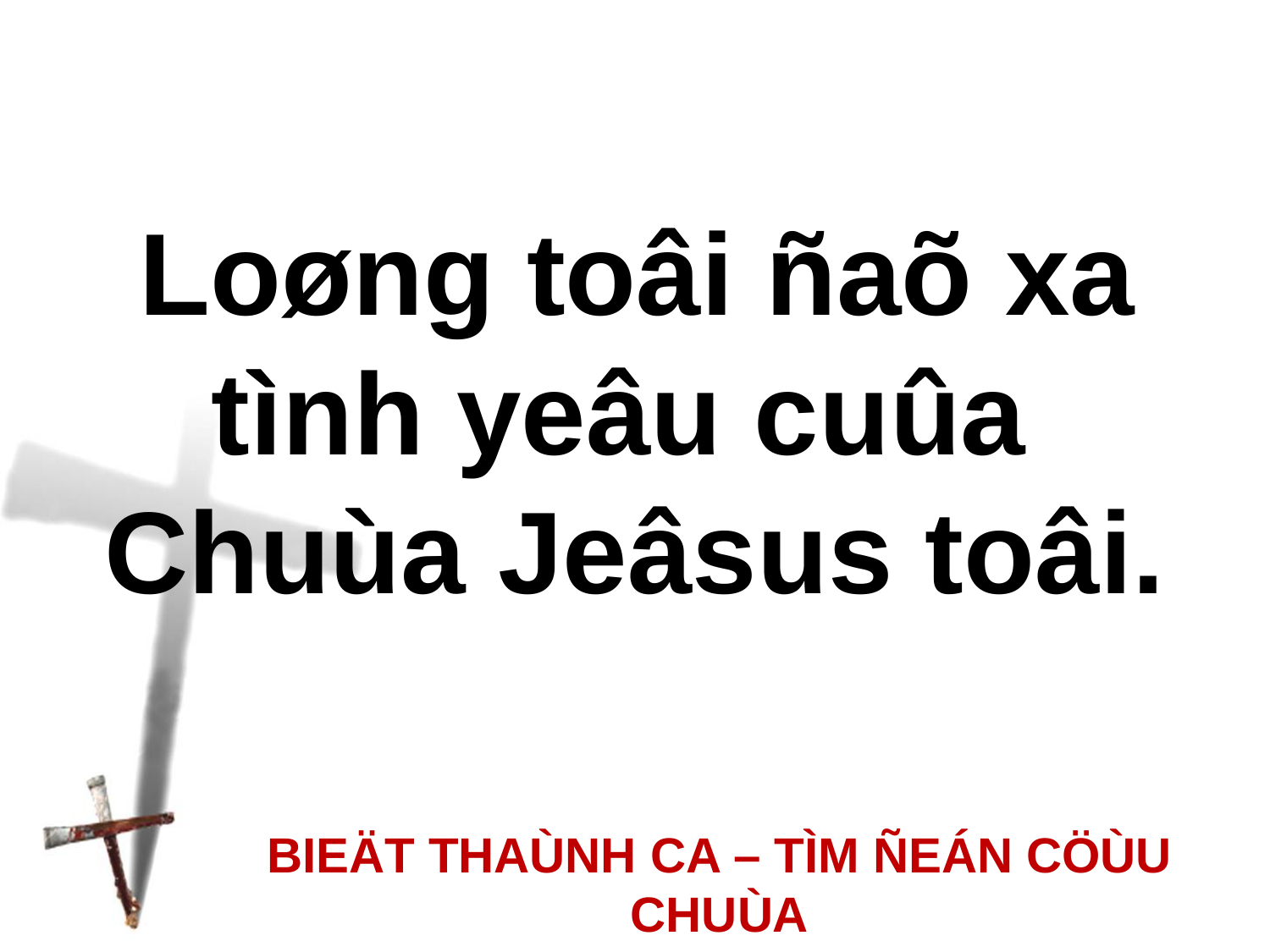

Loøng toâi ñaõ xa
tình yeâu cuûa
Chuùa Jeâsus toâi.
BIEÄT THAÙNH CA – TÌM ÑEÁN CÖÙU CHUÙA